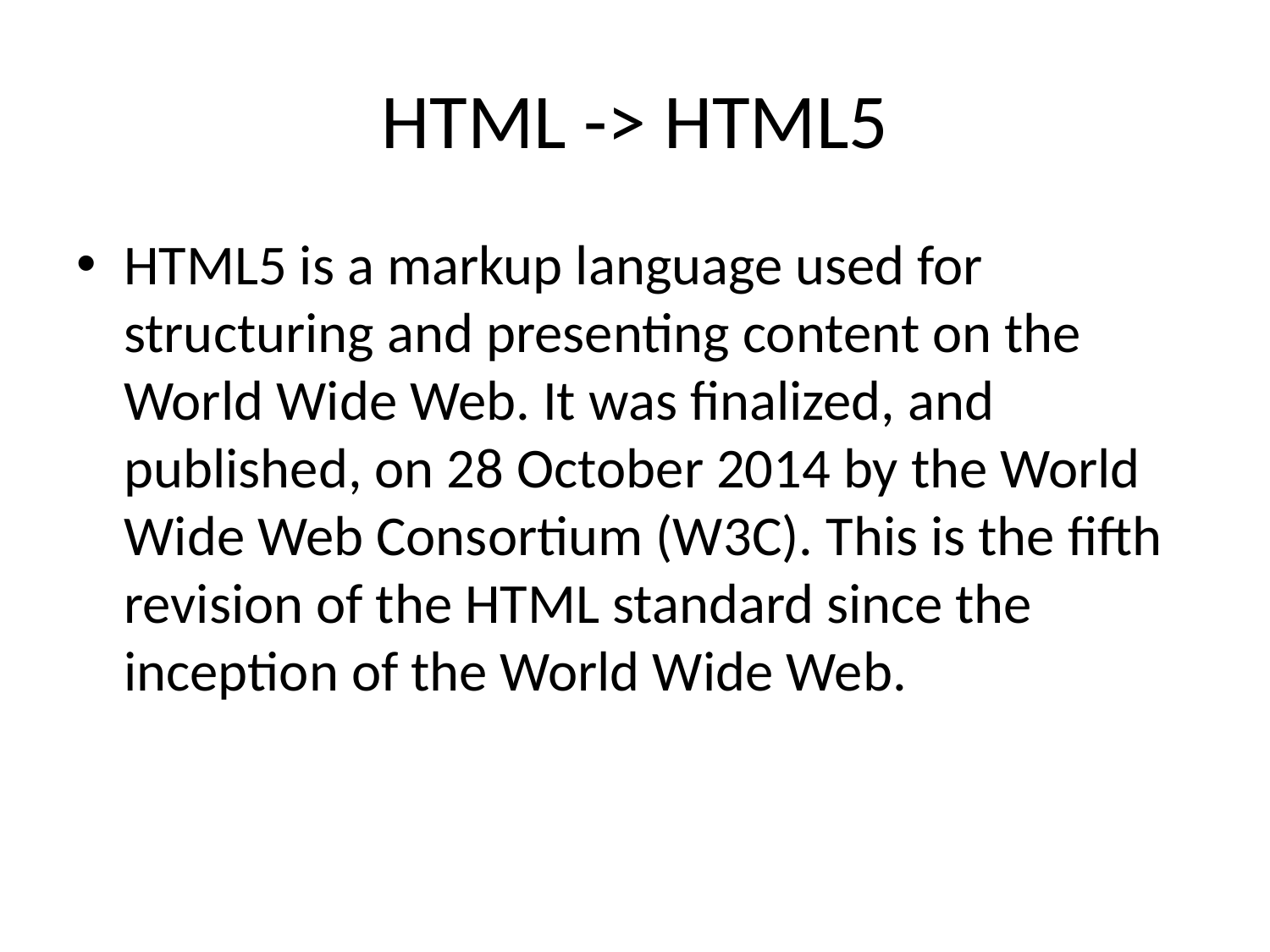

# HTML -> HTML5
HTML5 is a markup language used for structuring and presenting content on the World Wide Web. It was finalized, and published, on 28 October 2014 by the World Wide Web Consortium (W3C). This is the fifth revision of the HTML standard since the inception of the World Wide Web.